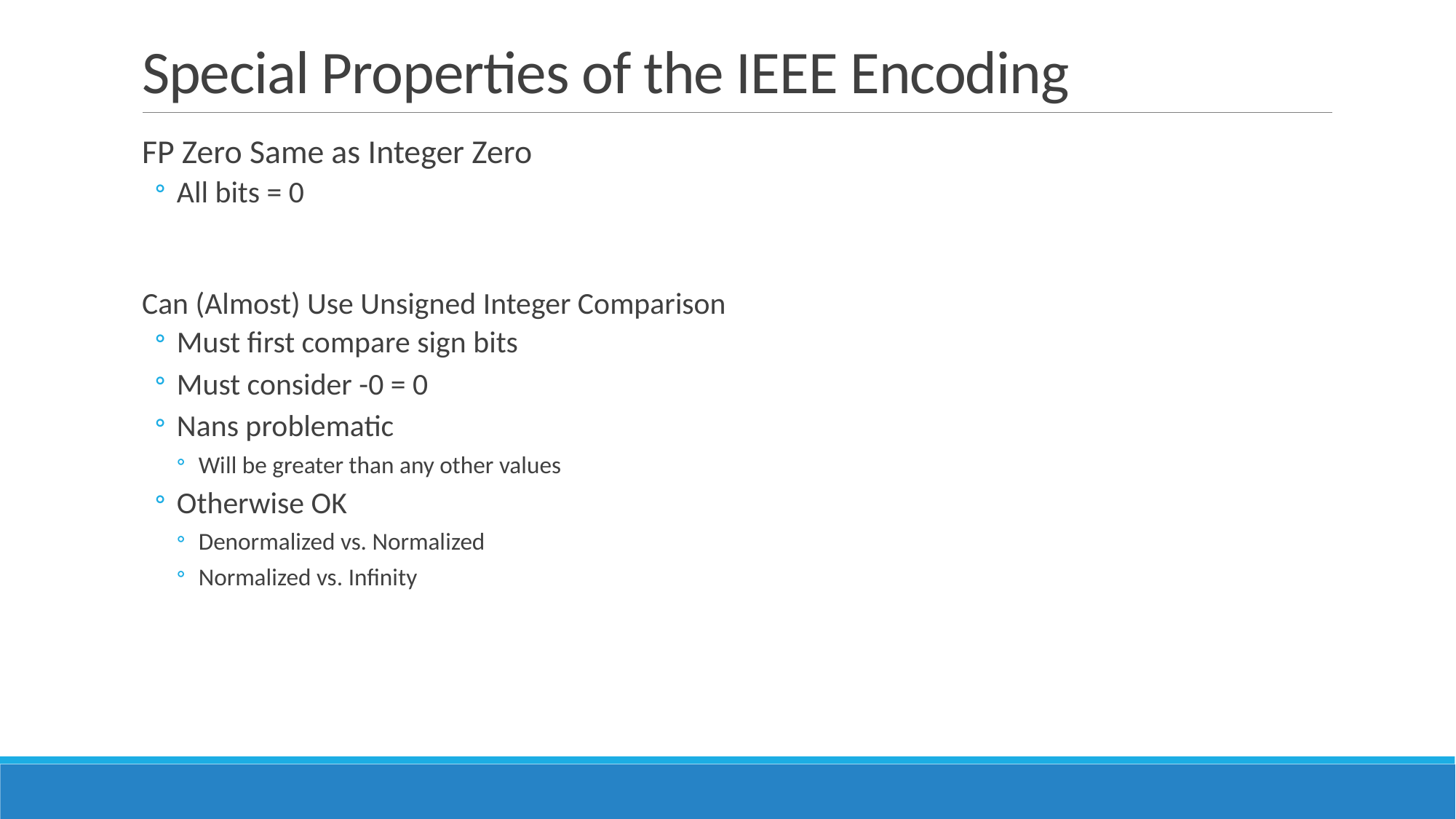

# Special Properties of the IEEE Encoding
FP Zero Same as Integer Zero
All bits = 0

Can (Almost) Use Unsigned Integer Comparison
Must first compare sign bits
Must consider -0 = 0
Nans problematic
Will be greater than any other values
Otherwise OK
Denormalized vs. Normalized
Normalized vs. Infinity